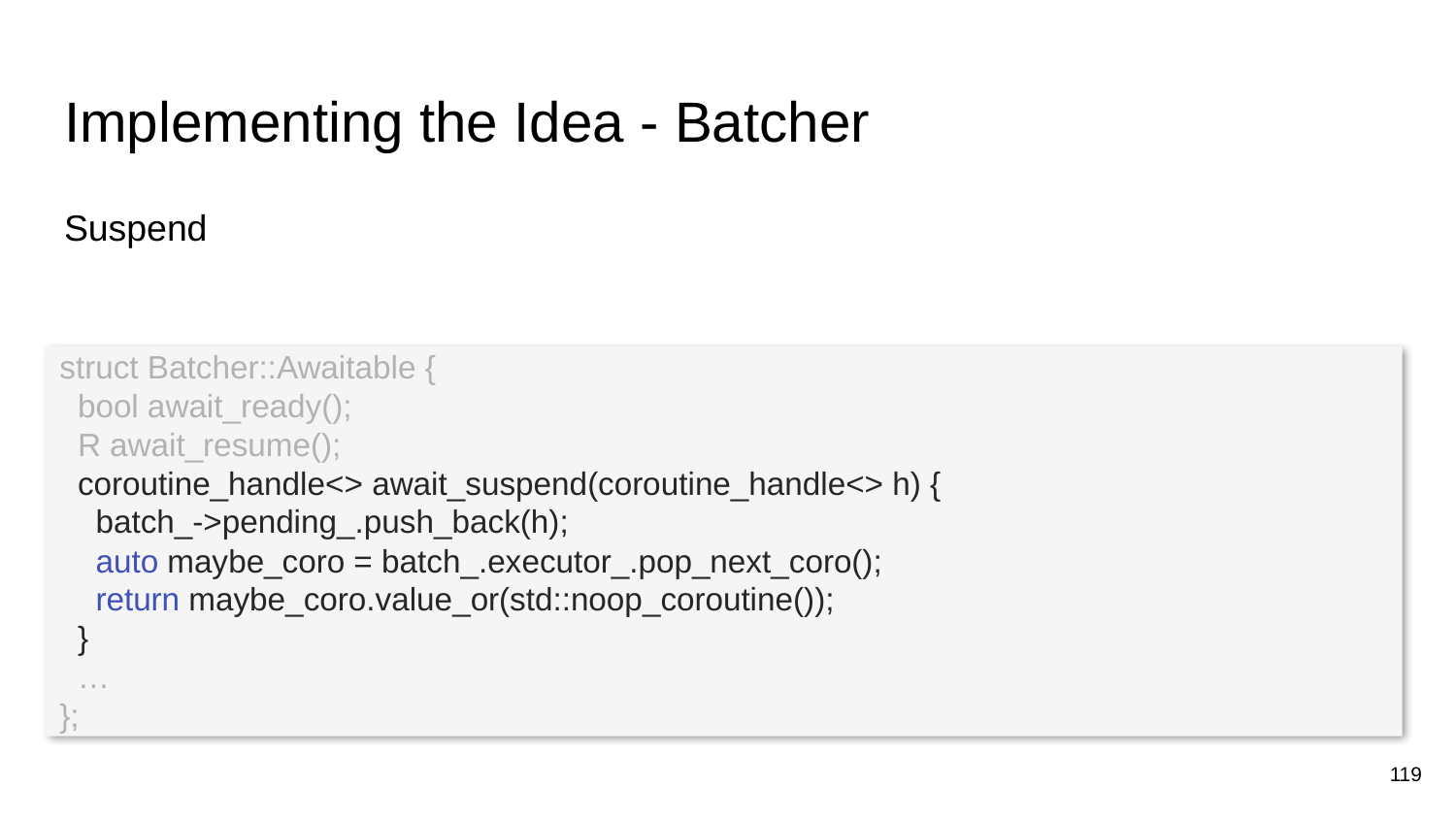

# Implementing the Idea - Batcher
Suspend

struct Batcher::Awaitable {
  bool await_ready();
  R await_resume();
  coroutine_handle<> await_suspend(coroutine_handle<> h) {
    batch_->pending_.push_back(h);
    auto maybe_coro = batch_.executor_.pop_next_coro();
    return maybe_coro.value_or(std::noop_coroutine());
  }
  …
};

119